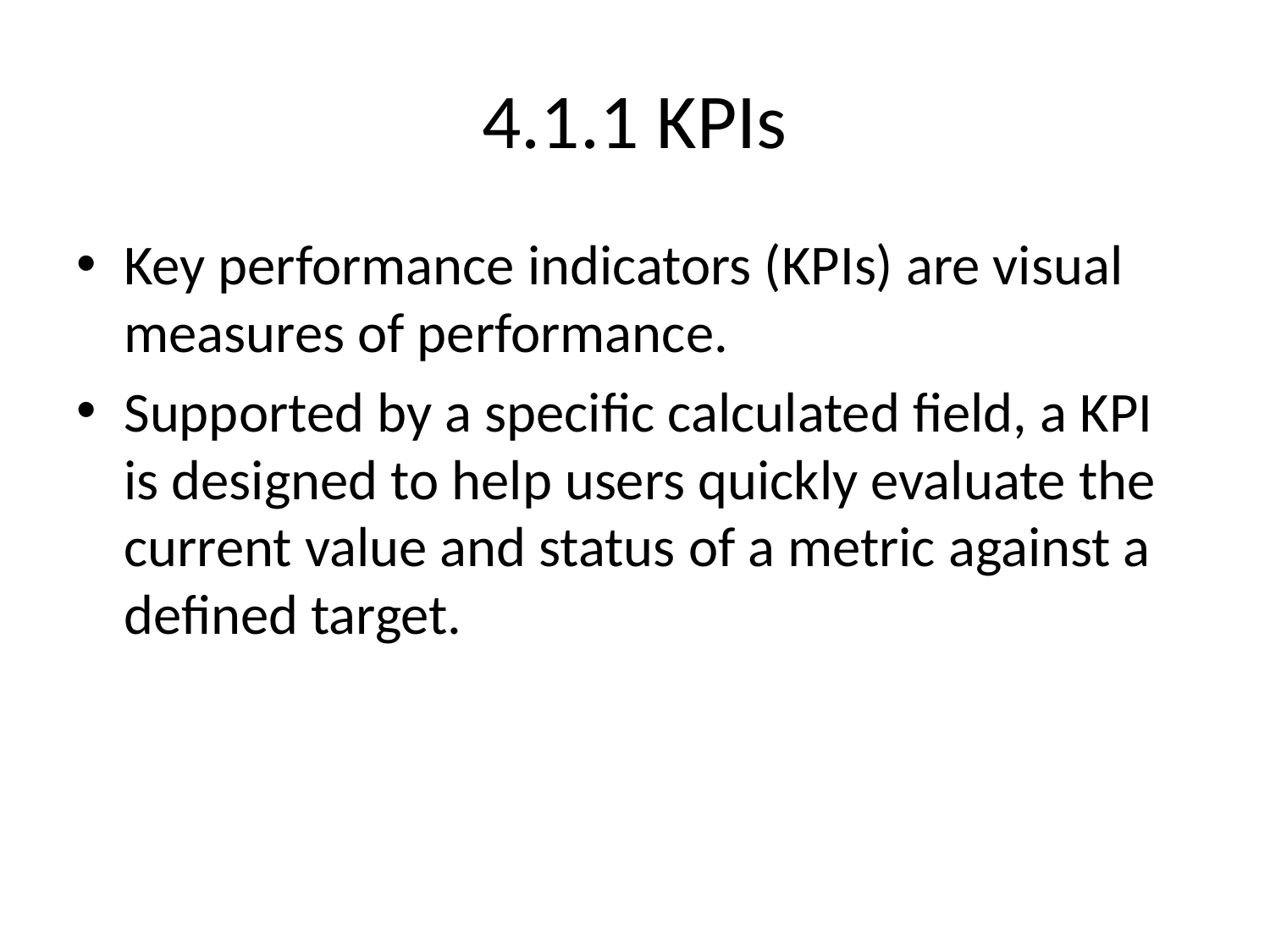

# 4.1.1 KPIs
Key performance indicators (KPIs) are visual measures of performance.
Supported by a specific calculated field, a KPI is designed to help users quickly evaluate the current value and status of a metric against a defined target.